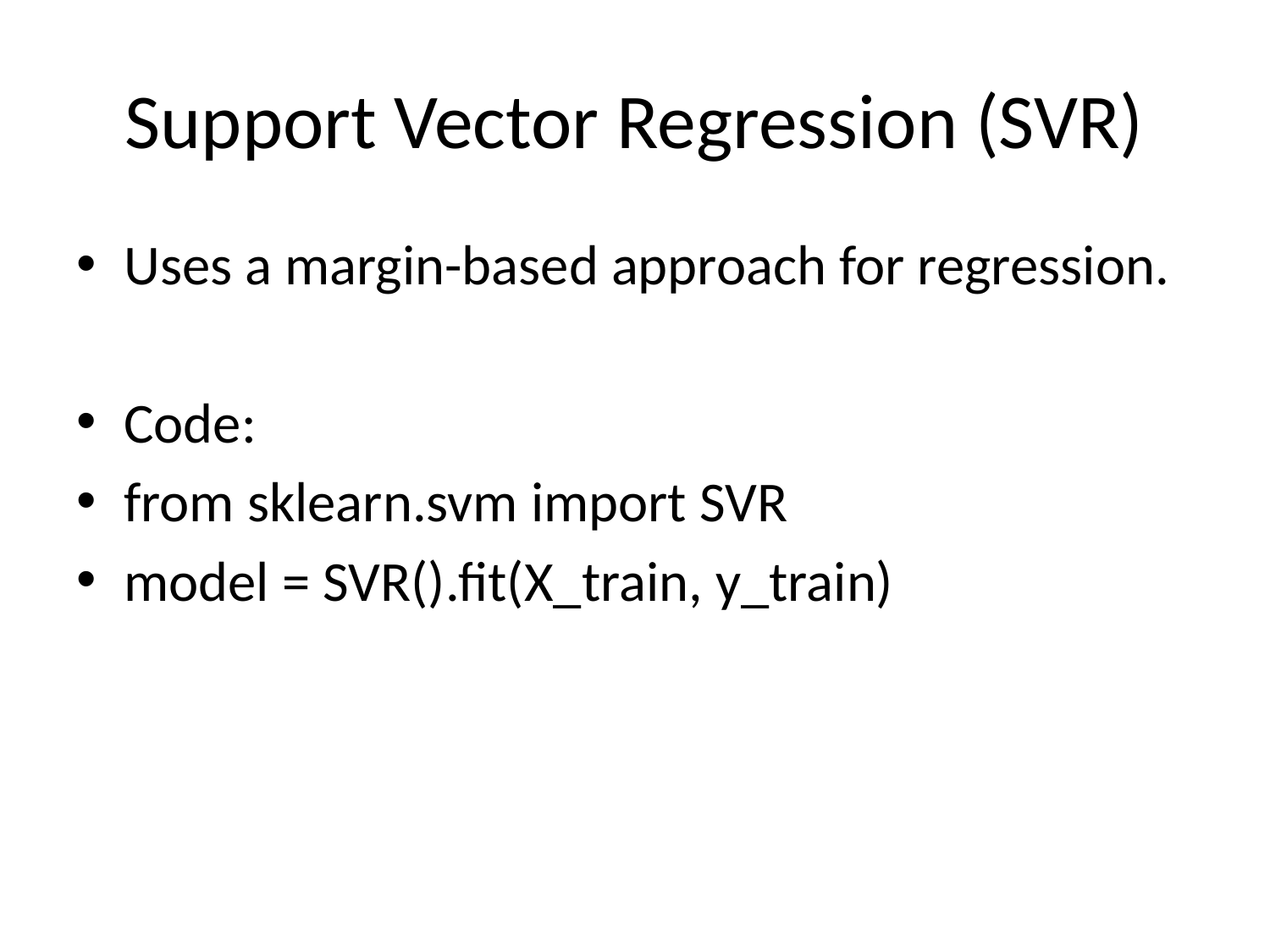

# Support Vector Regression (SVR)
Uses a margin-based approach for regression.

Code:
from sklearn.svm import SVR
model = SVR().fit(X_train, y_train)